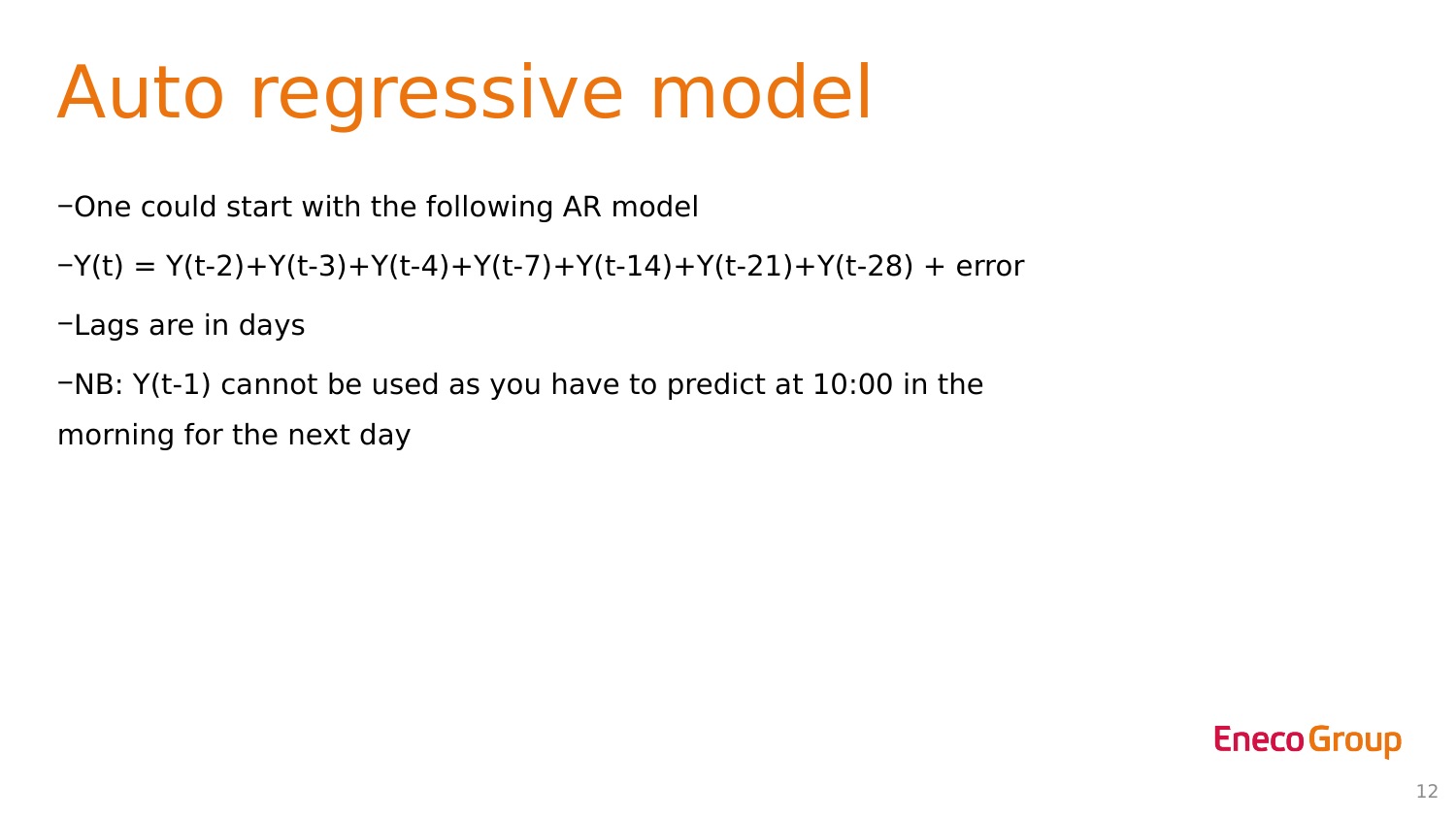

# Auto regressive model
One could start with the following AR model
Y(t) = Y(t-2)+Y(t-3)+Y(t-4)+Y(t-7)+Y(t-14)+Y(t-21)+Y(t-28) + error
Lags are in days
NB: Y(t-1) cannot be used as you have to predict at 10:00 in the morning for the next day
12